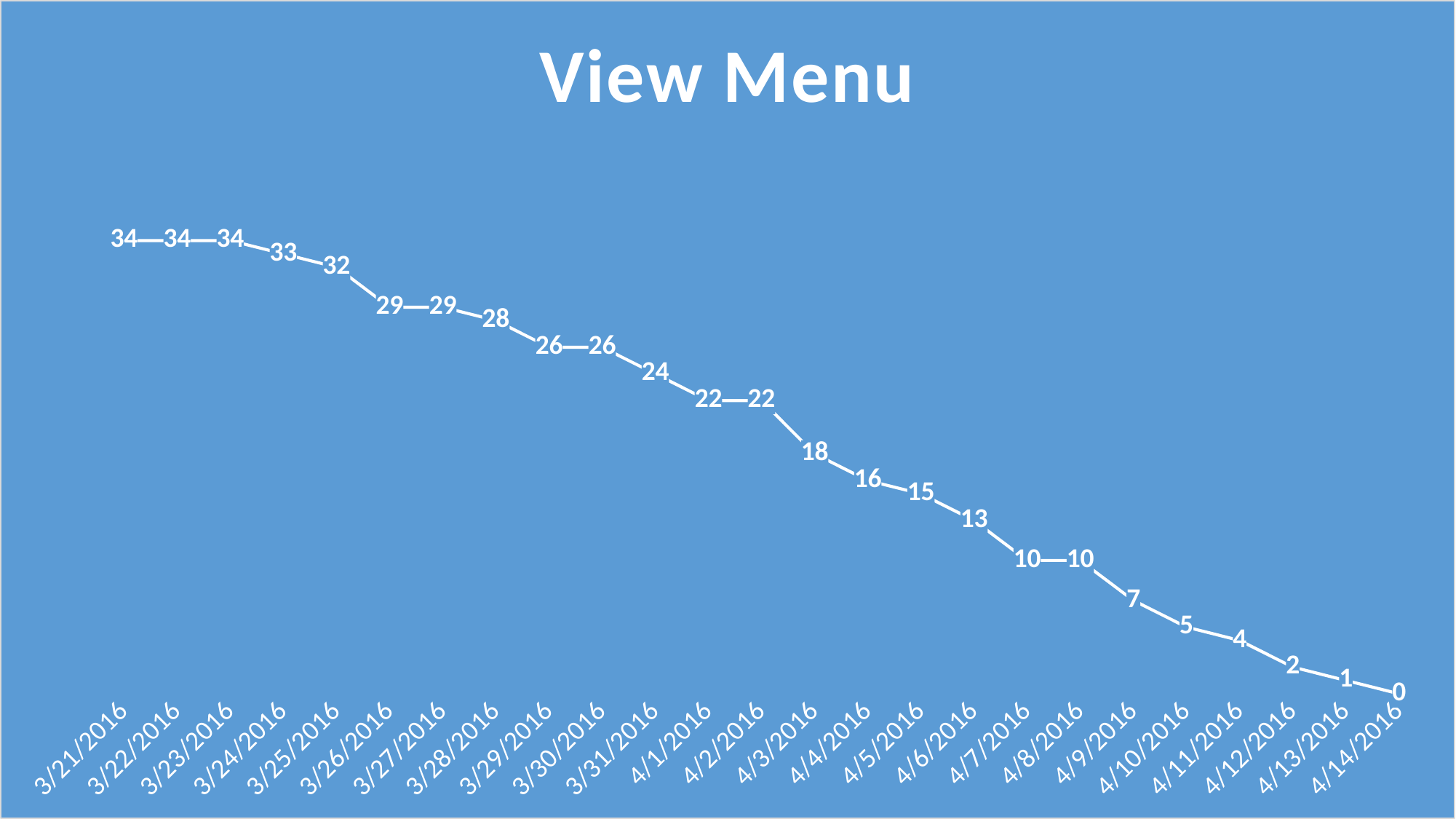

### Chart: View Menu

| Category | 21-03-16 |
|---|---|
| 42450 | 34.0 |
| 42451 | 34.0 |
| 42452 | 34.0 |
| 42453 | 33.0 |
| 42454 | 32.0 |
| 42455 | 29.0 |
| 42456 | 29.0 |
| 42457 | 28.0 |
| 42458 | 26.0 |
| 42459 | 26.0 |
| 42460 | 24.0 |
| 42461 | 22.0 |
| 42462 | 22.0 |
| 42463 | 18.0 |
| 42464 | 16.0 |
| 42465 | 15.0 |
| 42466 | 13.0 |
| 42467 | 10.0 |
| 42468 | 10.0 |
| 42469 | 7.0 |
| 42470 | 5.0 |
| 42471 | 4.0 |
| 42472 | 2.0 |
| 42473 | 1.0 |
| 42474 | 0.0 |